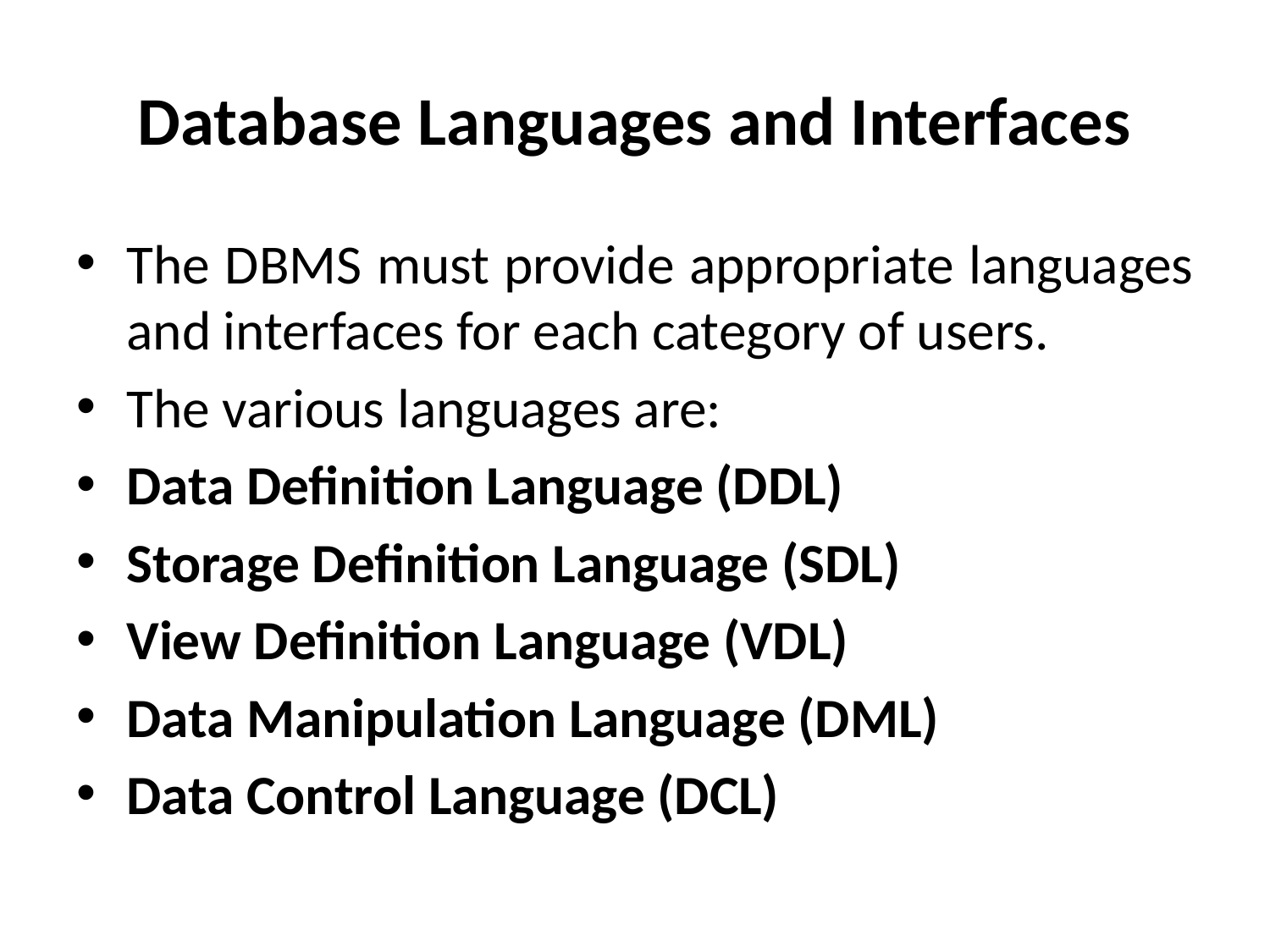

# Database Languages and Interfaces
The DBMS must provide appropriate languages and interfaces for each category of users.
The various languages are:
Data Definition Language (DDL)
Storage Definition Language (SDL)
View Definition Language (VDL)
Data Manipulation Language (DML)
Data Control Language (DCL)